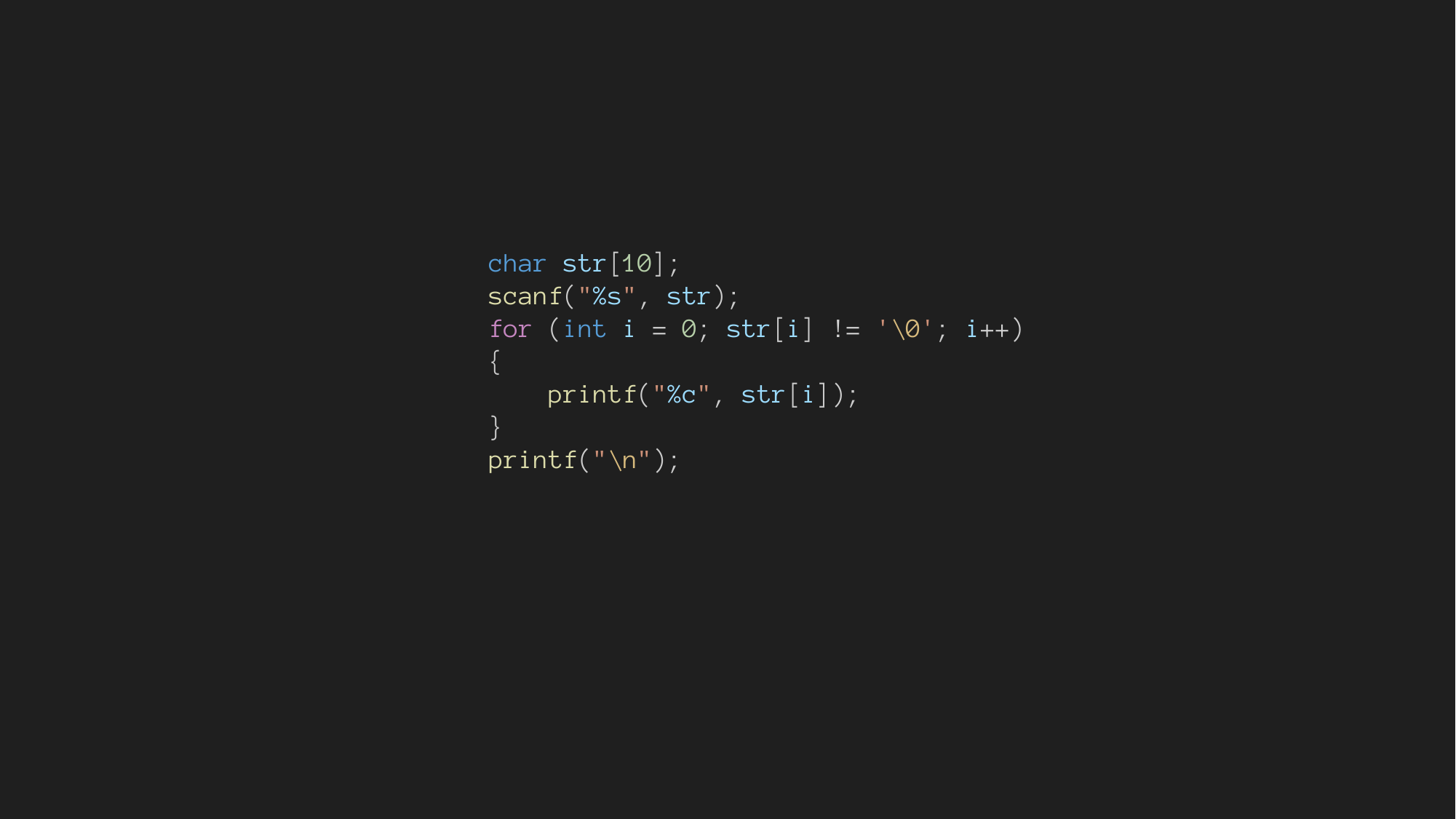

char str[10];
    scanf("%s", str);
    for (int i = 0; str[i] != '\0'; i++)
    {
        printf("%c", str[i]);
    }
    printf("\n");